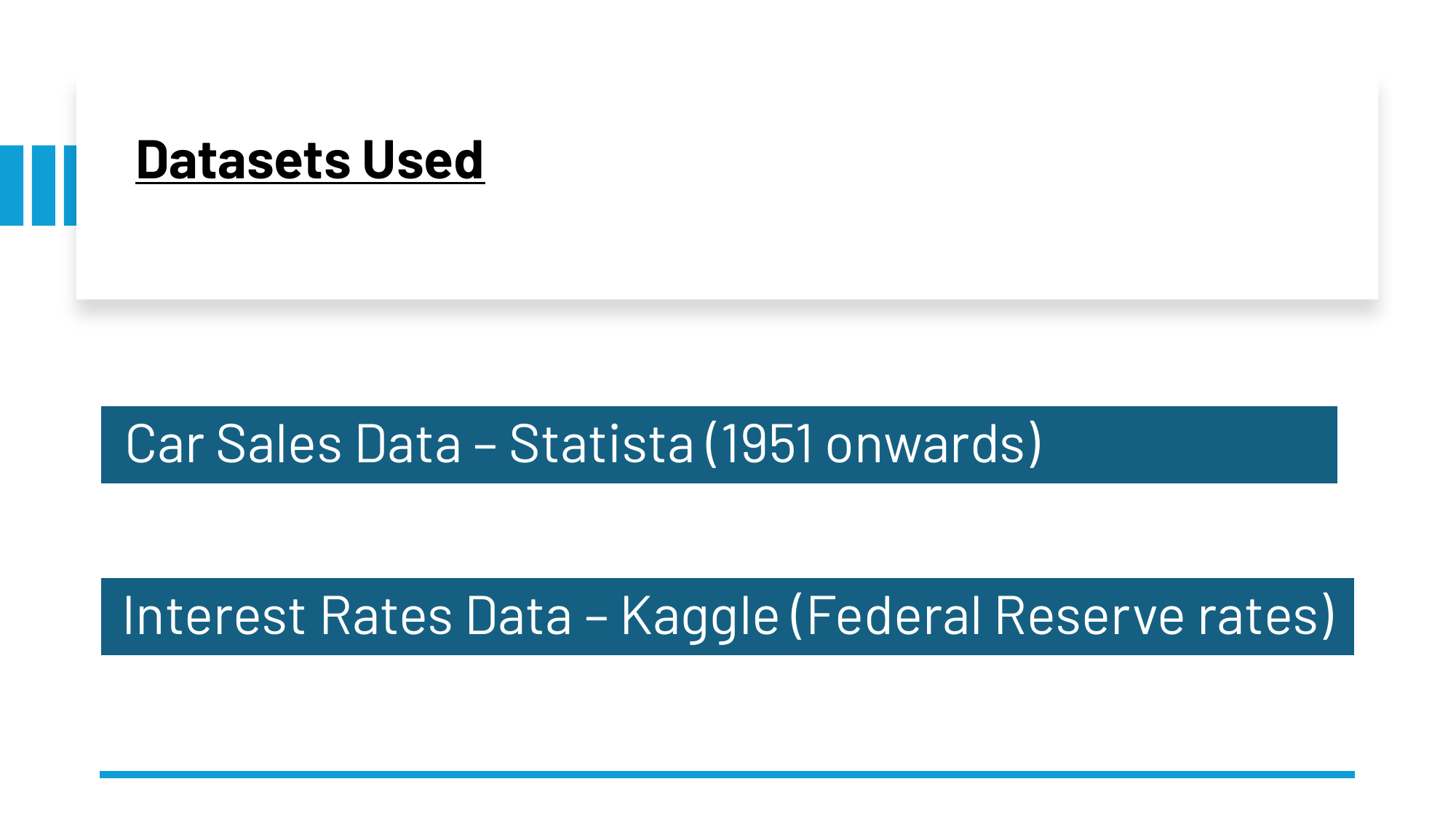

# Datasets Used

  Car Sales Data – Statista (1951 onwards)

Interest Rates Data – Kaggle (Federal Reserve rates)